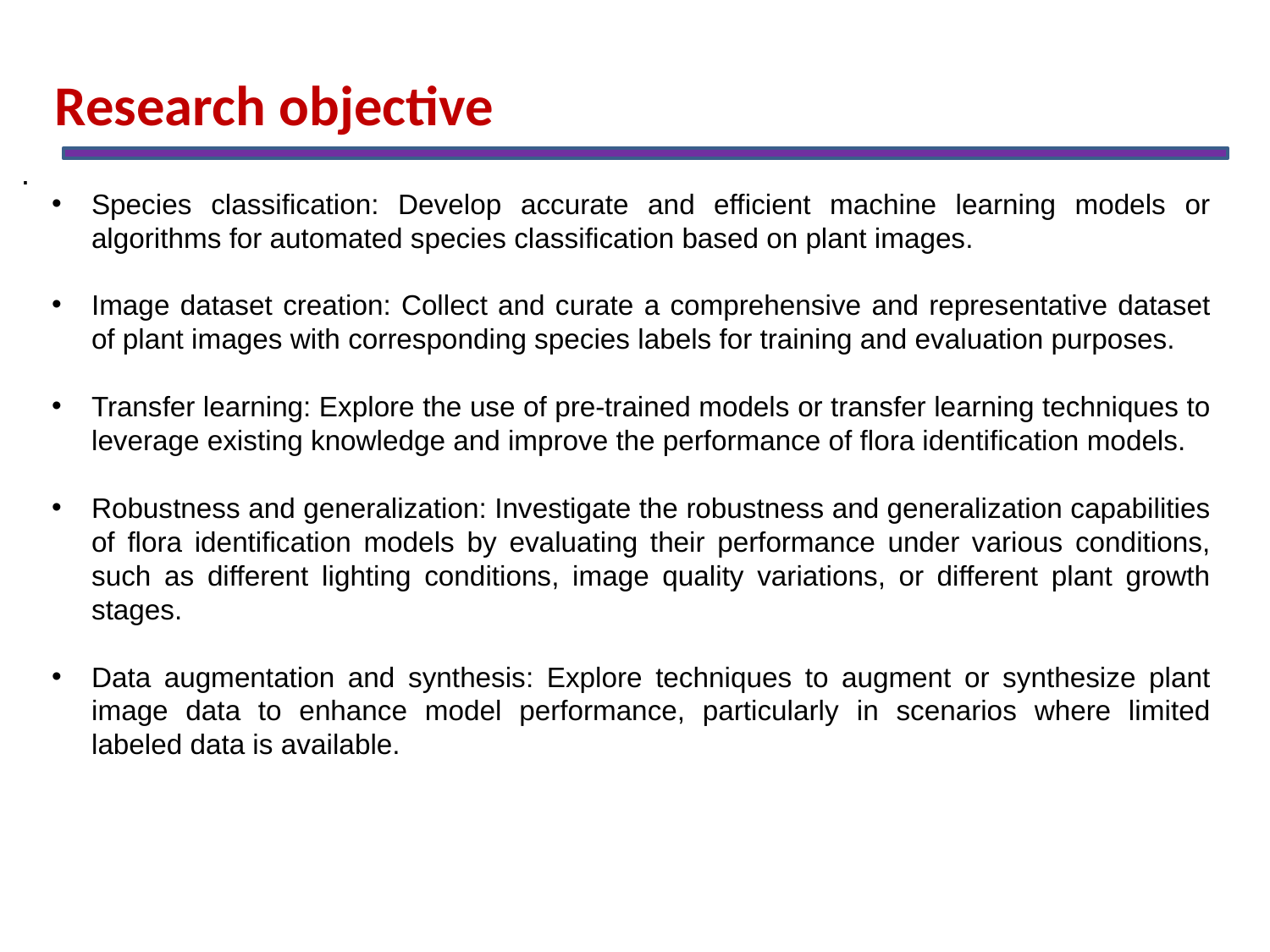

Research objective

# .
Species classification: Develop accurate and efficient machine learning models or algorithms for automated species classification based on plant images.

Image dataset creation: Collect and curate a comprehensive and representative dataset of plant images with corresponding species labels for training and evaluation purposes.

Transfer learning: Explore the use of pre-trained models or transfer learning techniques to leverage existing knowledge and improve the performance of flora identification models.

Robustness and generalization: Investigate the robustness and generalization capabilities of flora identification models by evaluating their performance under various conditions, such as different lighting conditions, image quality variations, or different plant growth stages.

Data augmentation and synthesis: Explore techniques to augment or synthesize plant image data to enhance model performance, particularly in scenarios where limited labeled data is available.